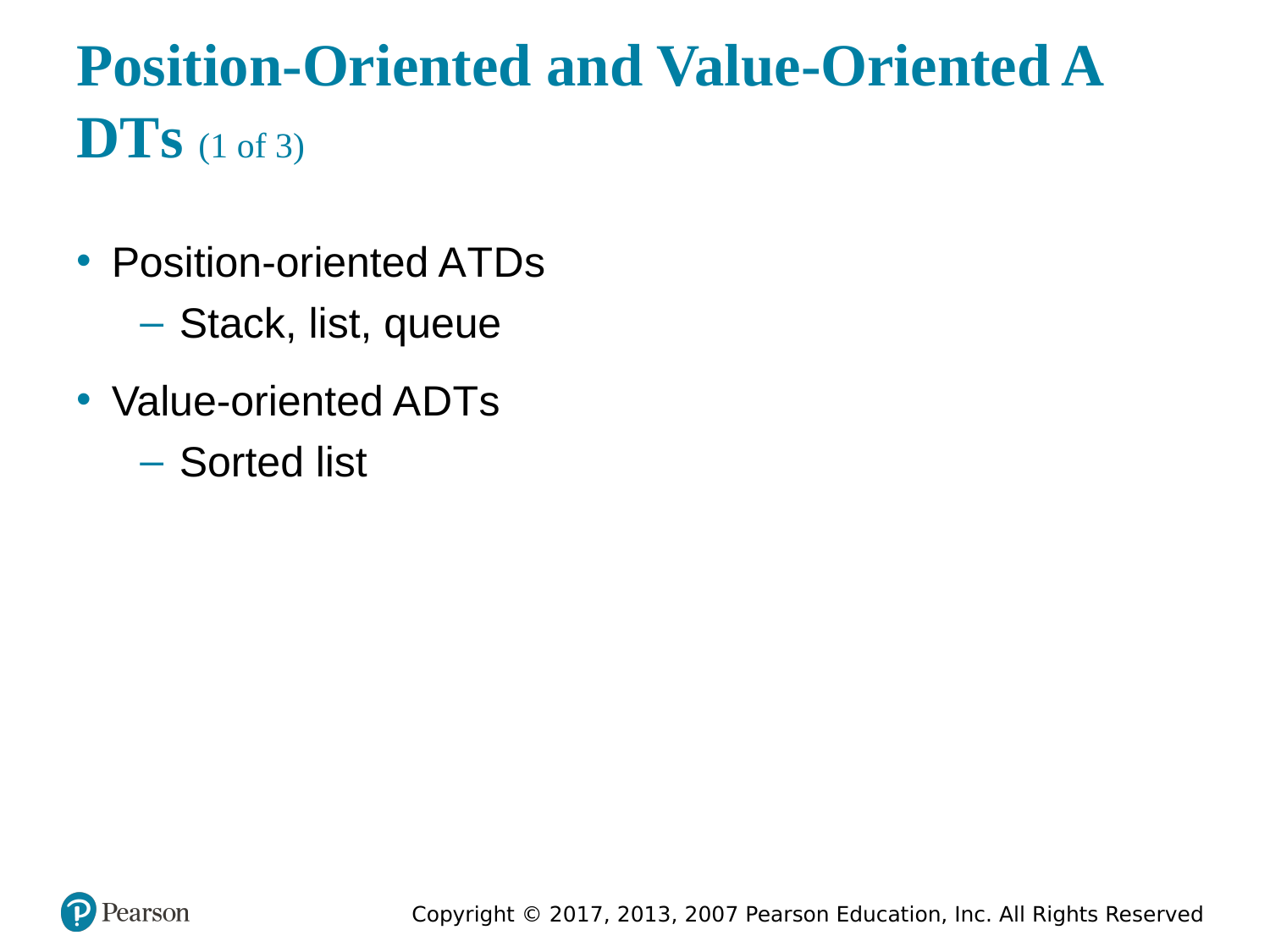

# Position-Oriented and Value-Oriented A D T s (1 of 3)
Position-oriented A T D s
Stack, list, queue
Value-oriented A D T s
Sorted list